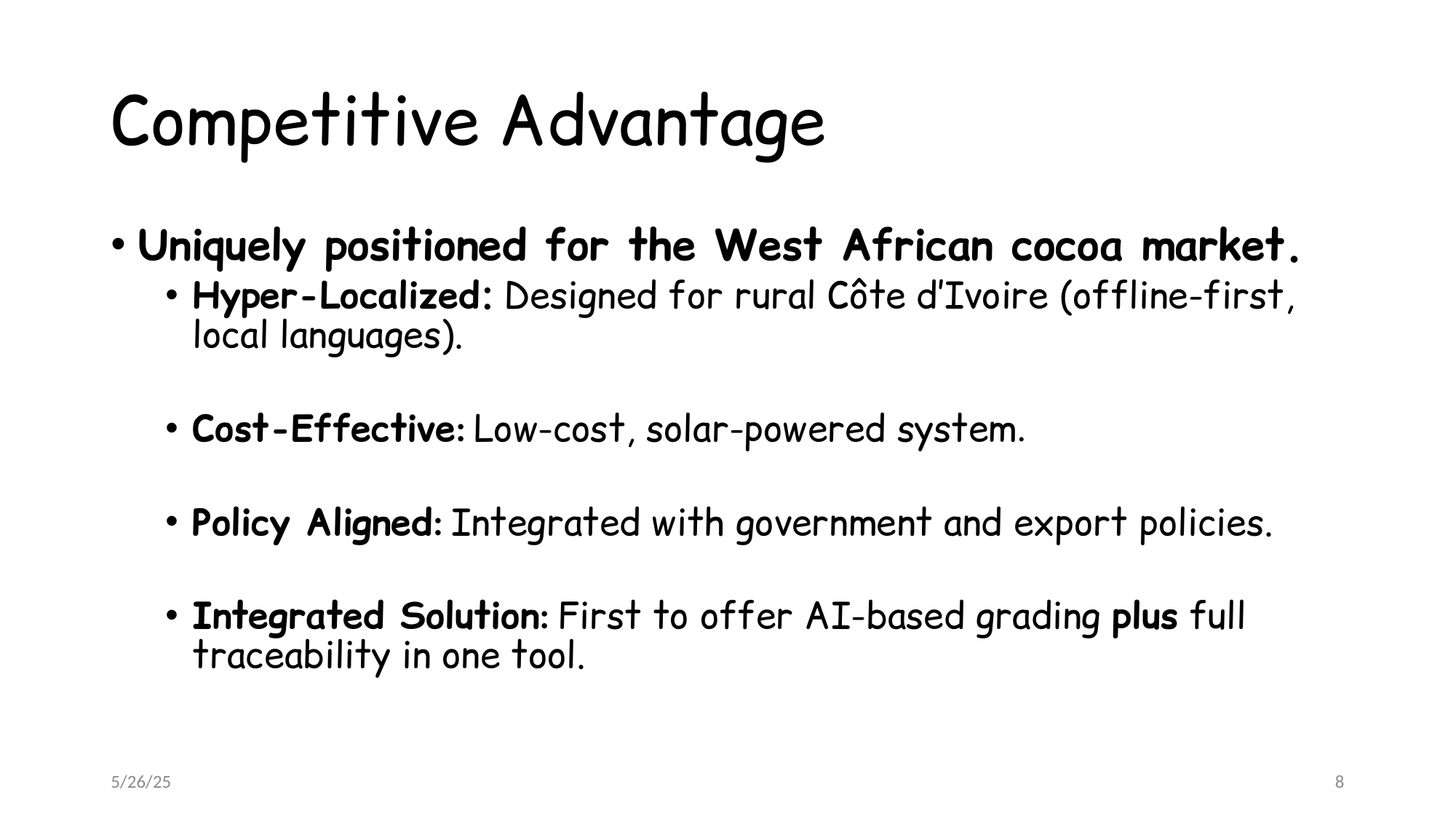

# Competitive Advantage
Uniquely positioned for the West African cocoa market.
Hyper-Localized: Designed for rural Côte d’Ivoire (offline-first, local languages).

Cost-Effective: Low-cost, solar-powered system.

Policy Aligned: Integrated with government and export policies.

Integrated Solution: First to offer AI-based grading plus full traceability in one tool.

5/26/25
8